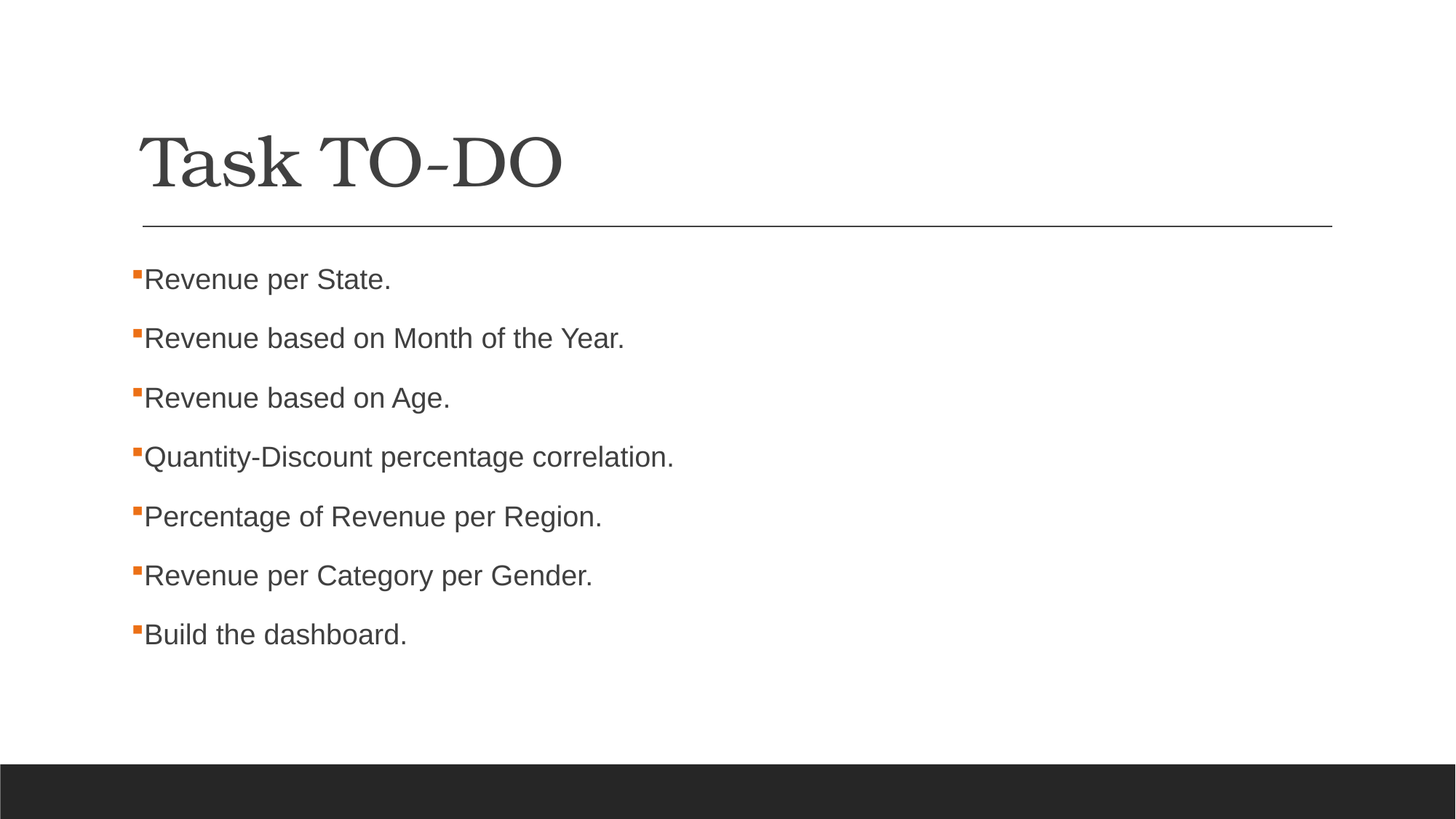

# Task TO-DO
Revenue per State.
Revenue based on Month of the Year.
Revenue based on Age.
Quantity-Discount percentage correlation.
Percentage of Revenue per Region.
Revenue per Category per Gender.
Build the dashboard.